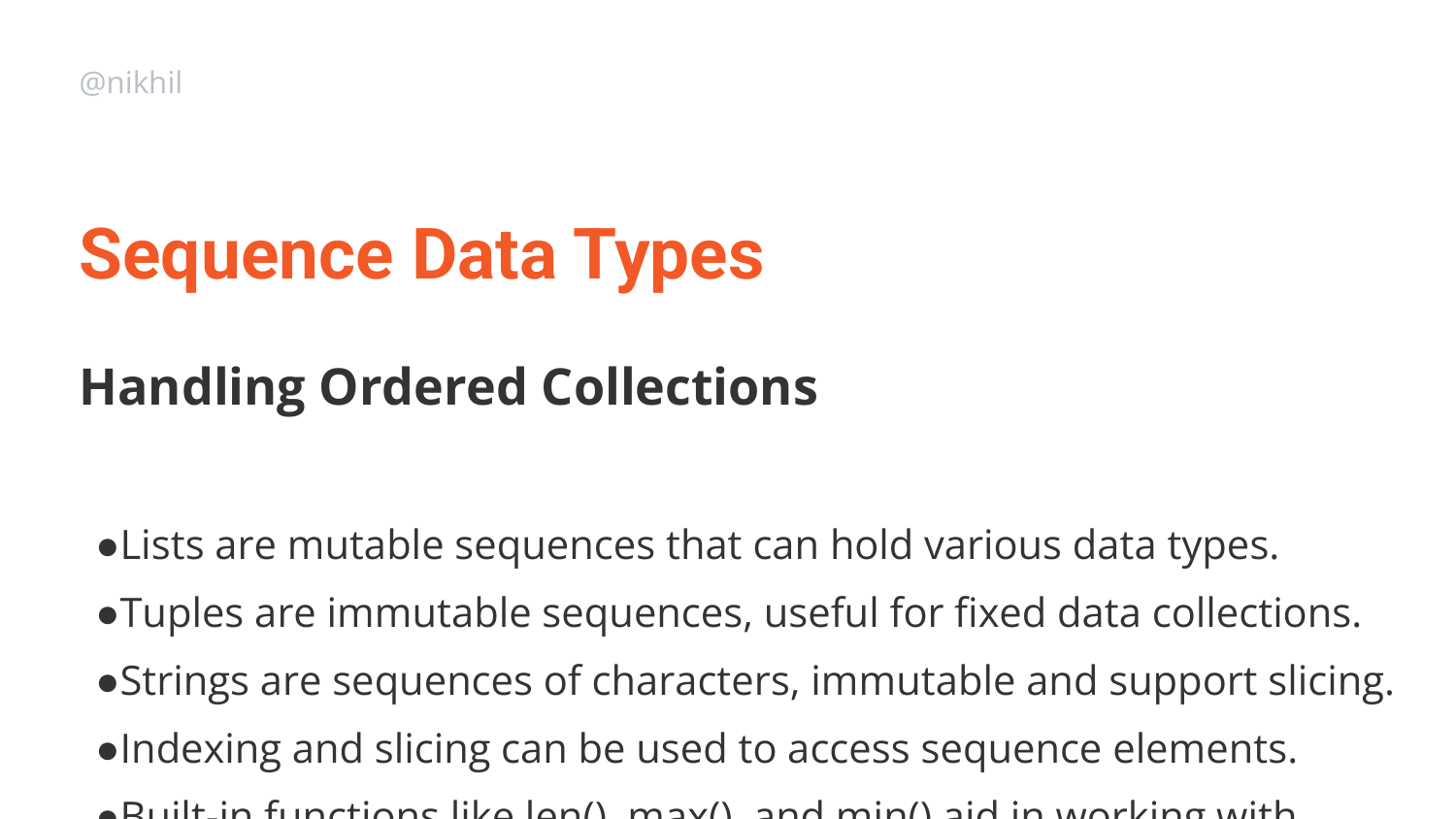

@nikhil
Sequence Data Types
Handling Ordered Collections
Lists are mutable sequences that can hold various data types.
Tuples are immutable sequences, useful for fixed data collections.
Strings are sequences of characters, immutable and support slicing.
Indexing and slicing can be used to access sequence elements.
Built-in functions like len(), max(), and min() aid in working with sequences.